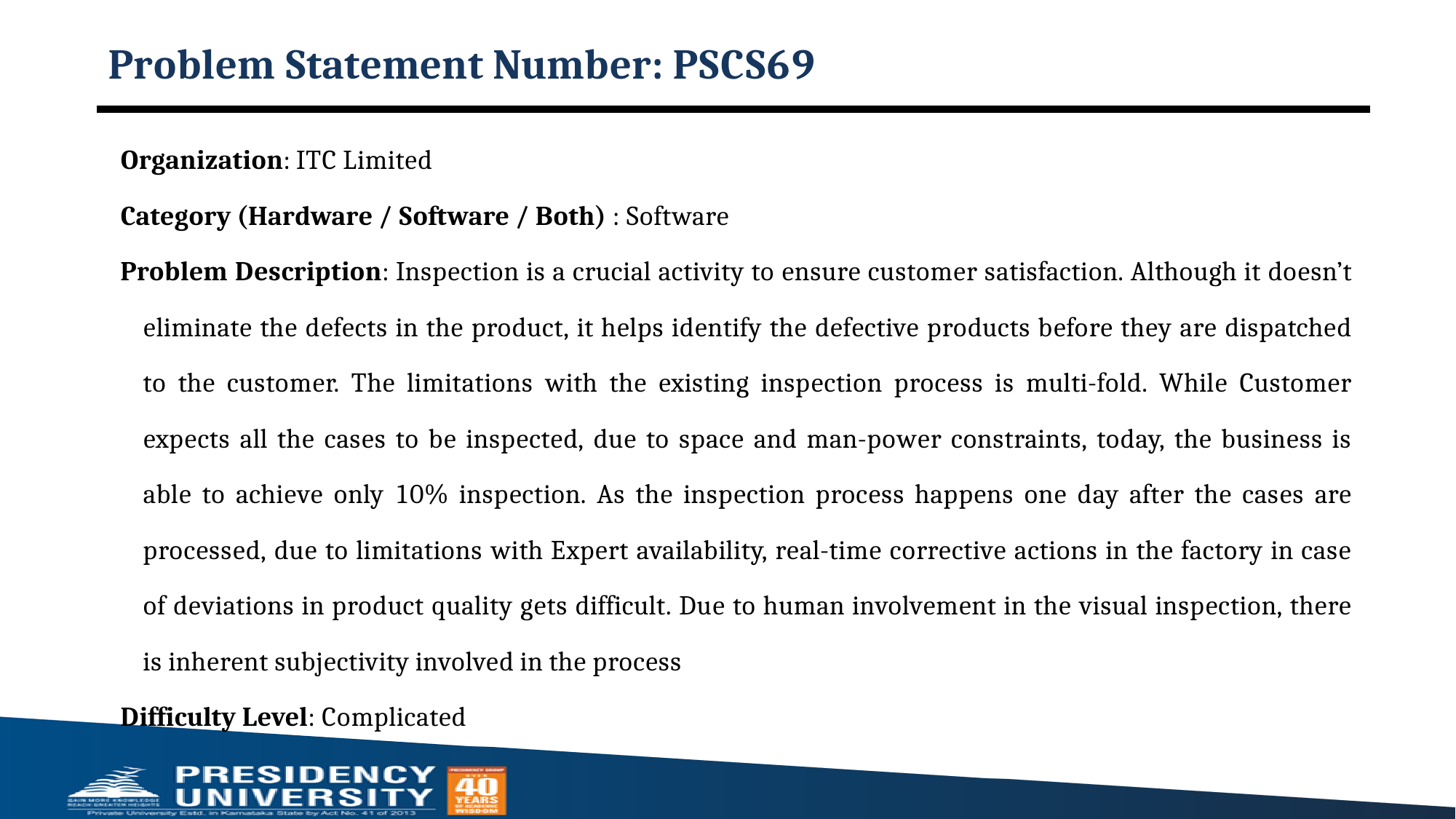

# Problem Statement Number: PSCS69
Organization: ITC Limited
Category (Hardware / Software / Both) : Software
Problem Description: Inspection is a crucial activity to ensure customer satisfaction. Although it doesn’t eliminate the defects in the product, it helps identify the defective products before they are dispatched to the customer. The limitations with the existing inspection process is multi-fold. While Customer expects all the cases to be inspected, due to space and man-power constraints, today, the business is able to achieve only 10% inspection. As the inspection process happens one day after the cases are processed, due to limitations with Expert availability, real-time corrective actions in the factory in case of deviations in product quality gets difficult. Due to human involvement in the visual inspection, there is inherent subjectivity involved in the process
Difficulty Level: Complicated